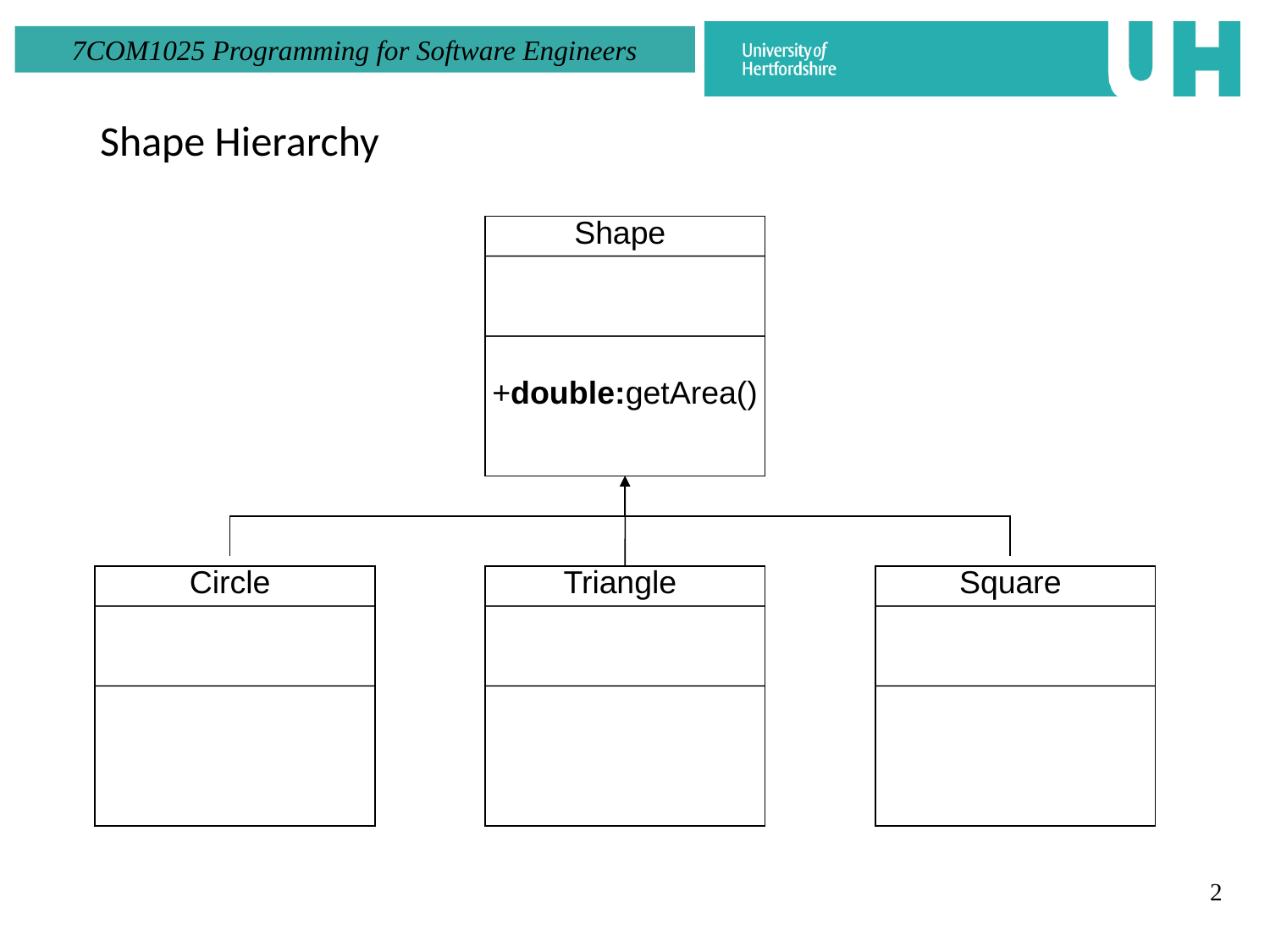

Shape Hierarchy
Shape

+double:getArea()

Circle

Triangle

Square

2